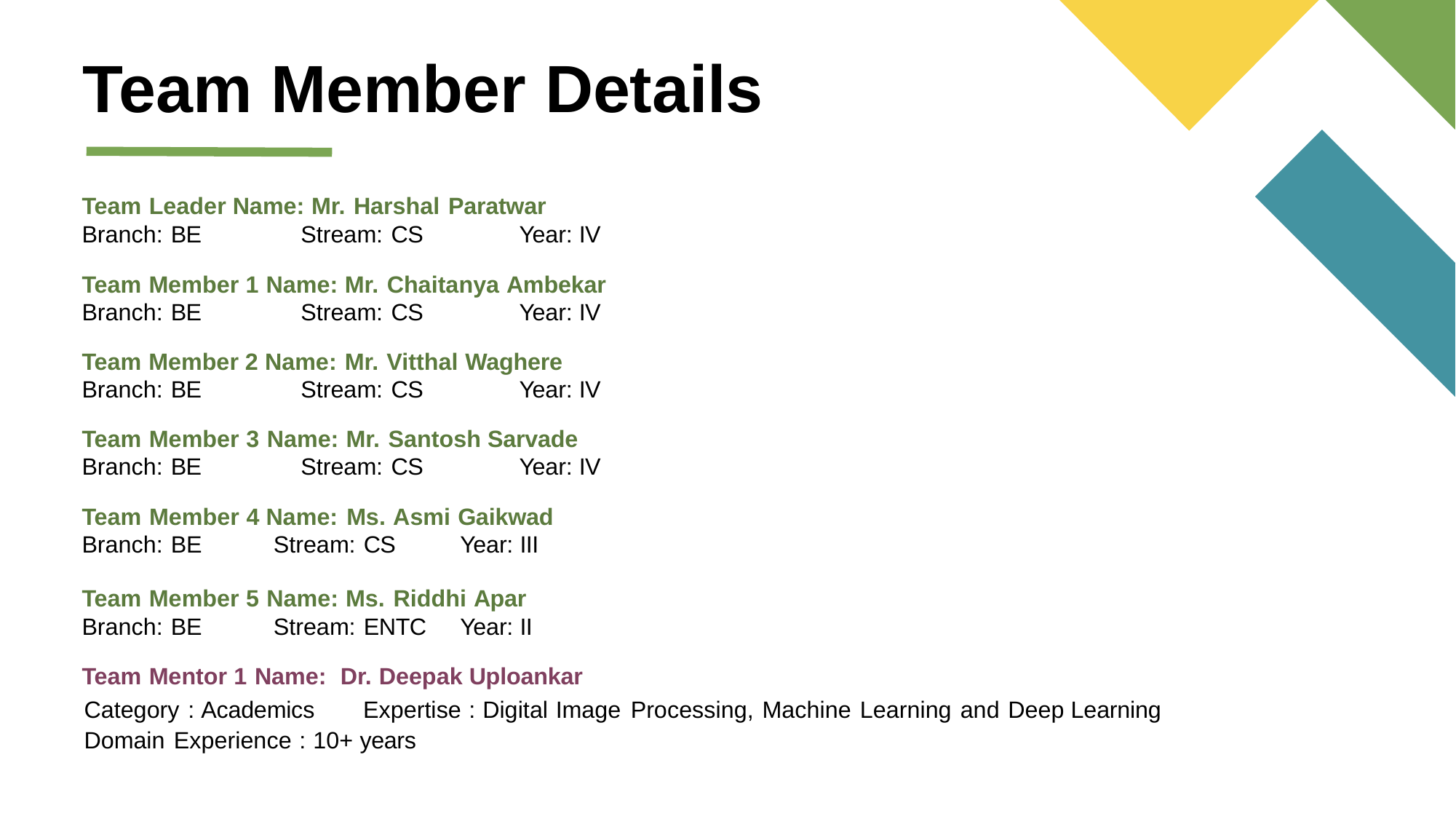

# Team Member Details

Team Leader Name: Mr. Harshal Paratwar
Branch: BE	Stream: CS	Year: IV
Team Member 1 Name: Mr. Chaitanya Ambekar
Branch: BE	Stream: CS	Year: IV
Team Member 2 Name: Mr. Vitthal Waghere
Branch: BE	Stream: CS	Year: IV
Team Member 3 Name: Mr. Santosh Sarvade
Branch: BE	Stream: CS	Year: IV
Team Member 4 Name: Ms. Asmi Gaikwad
Branch: BE	Stream: CS	Year: III
Team Member 5 Name: Ms. Riddhi Apar
Branch: BE	Stream: ENTC	Year: II
Team Mentor 1 Name: Dr. Deepak Uploankar
Category : Academics	Expertise : Digital Image Processing, Machine Learning and Deep Learning Domain Experience : 10+ years